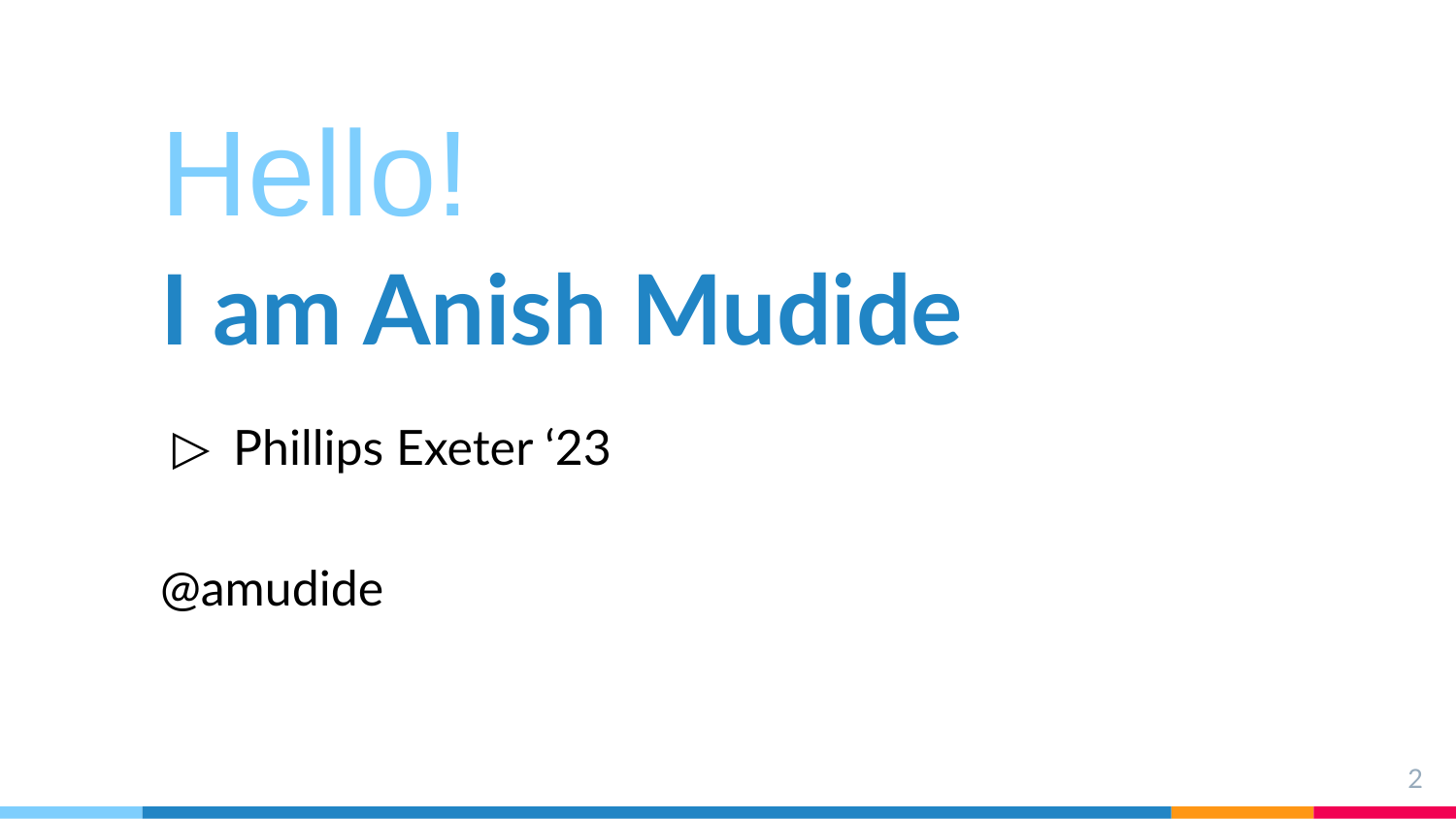

Hello!
I am Anish Mudide
Phillips Exeter ‘23

@amudide
2